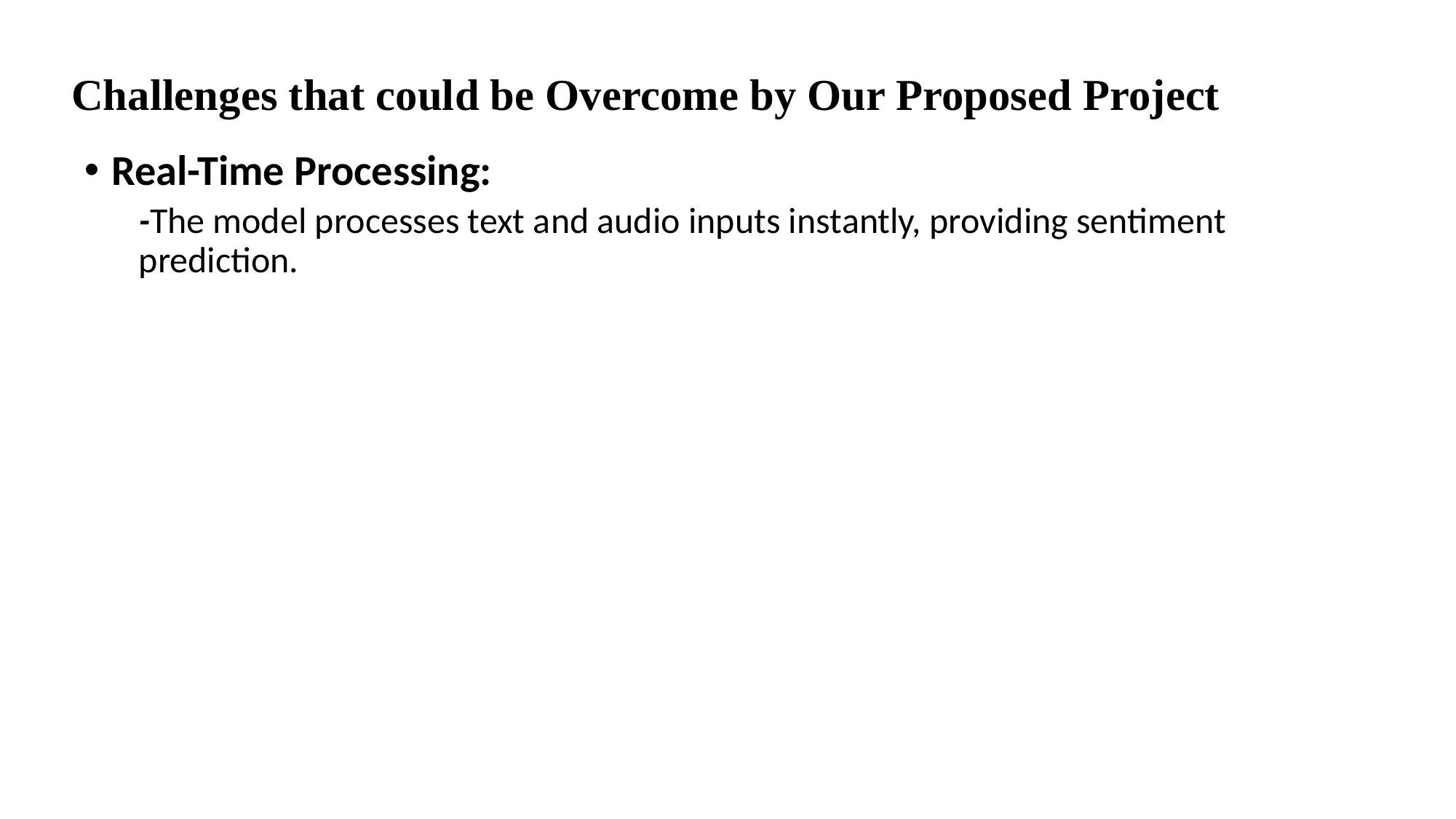

# Challenges that could be Overcome by Our Proposed Project
Real-Time Processing:
-The model processes text and audio inputs instantly, providing sentiment prediction.